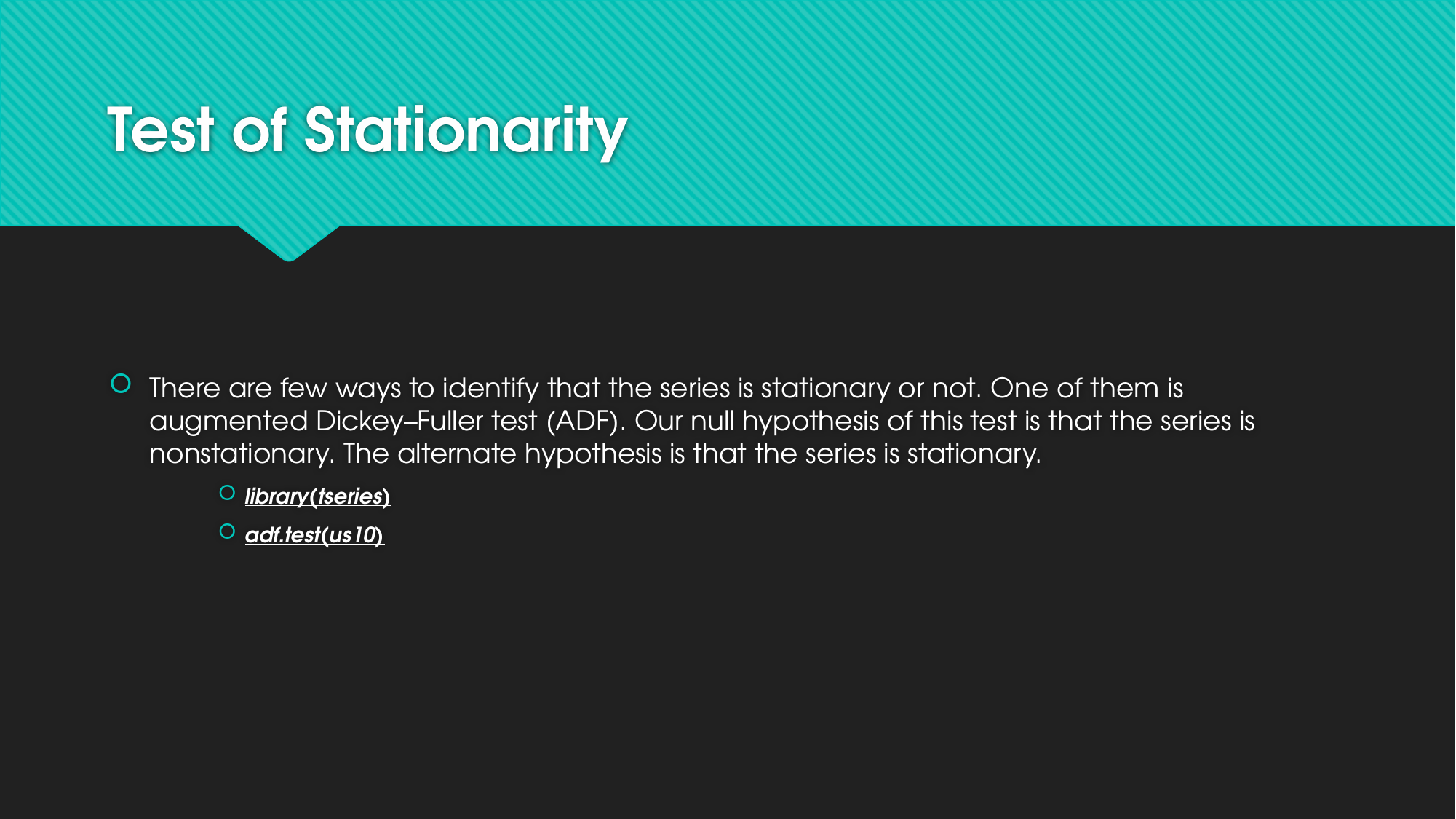

# Test of Stationarity
There are few ways to identify that the series is stationary or not. One of them is augmented Dickey–Fuller test (ADF). Our null hypothesis of this test is that the series is nonstationary. The alternate hypothesis is that the series is stationary.
library(tseries)
adf.test(us10)